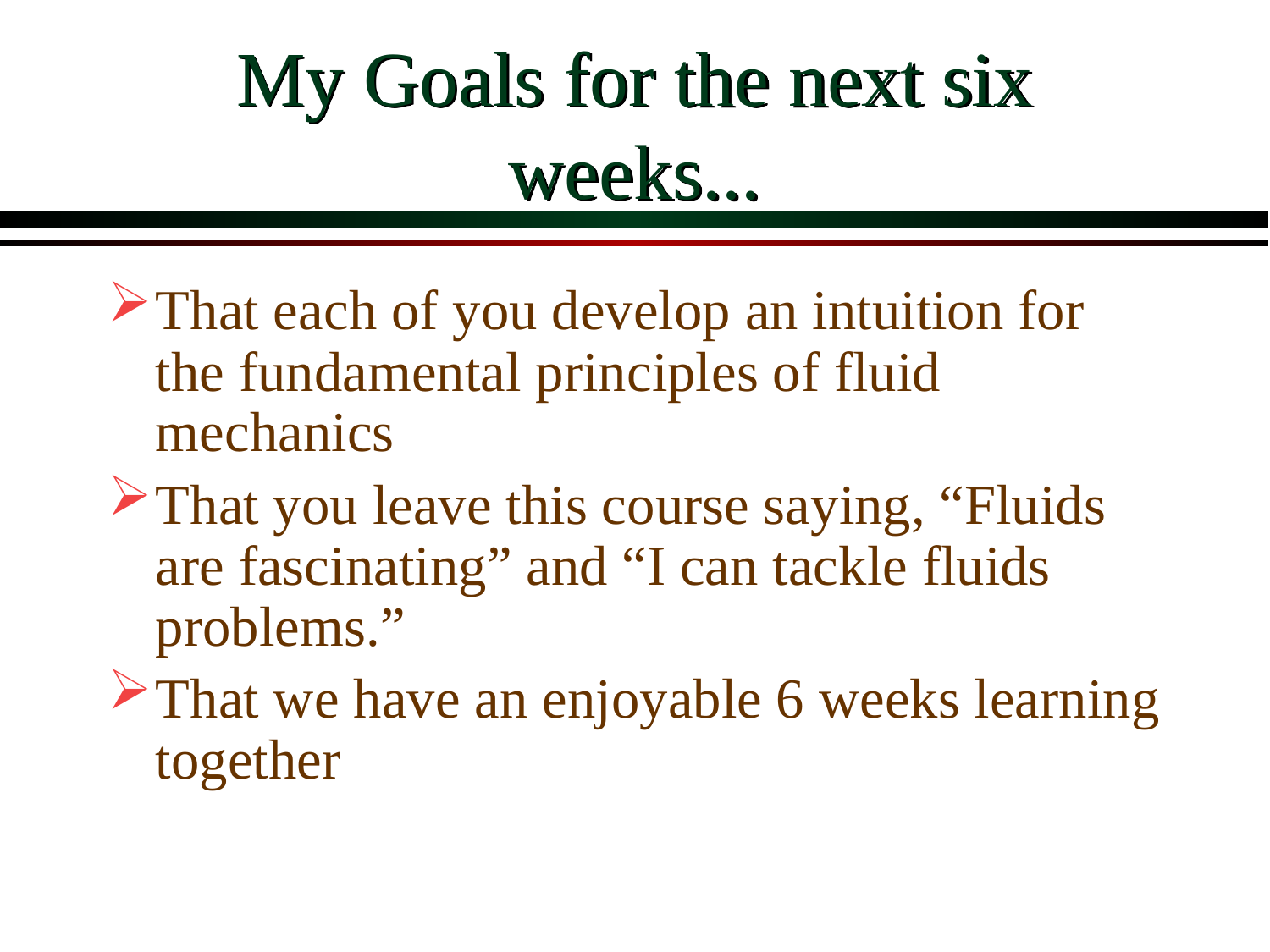

# My Goals for the next six weeks...
That each of you develop an intuition for the fundamental principles of fluid mechanics
That you leave this course saying, “Fluids are fascinating” and “I can tackle fluids problems.”
That we have an enjoyable 6 weeks learning together